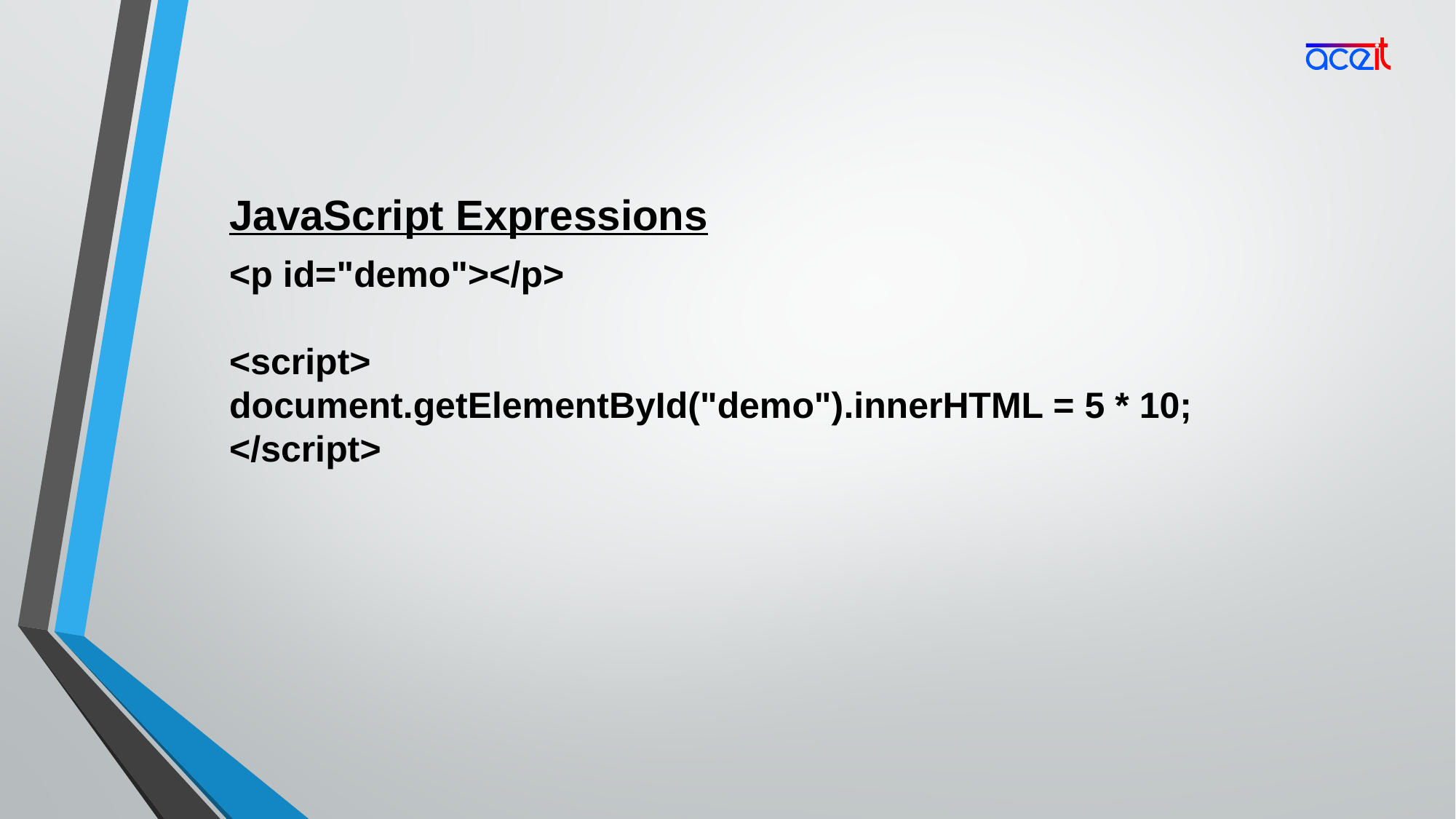

JavaScript Expressions
<p id="demo"></p>

<script>
document.getElementById("demo").innerHTML = 5 * 10;
</script>